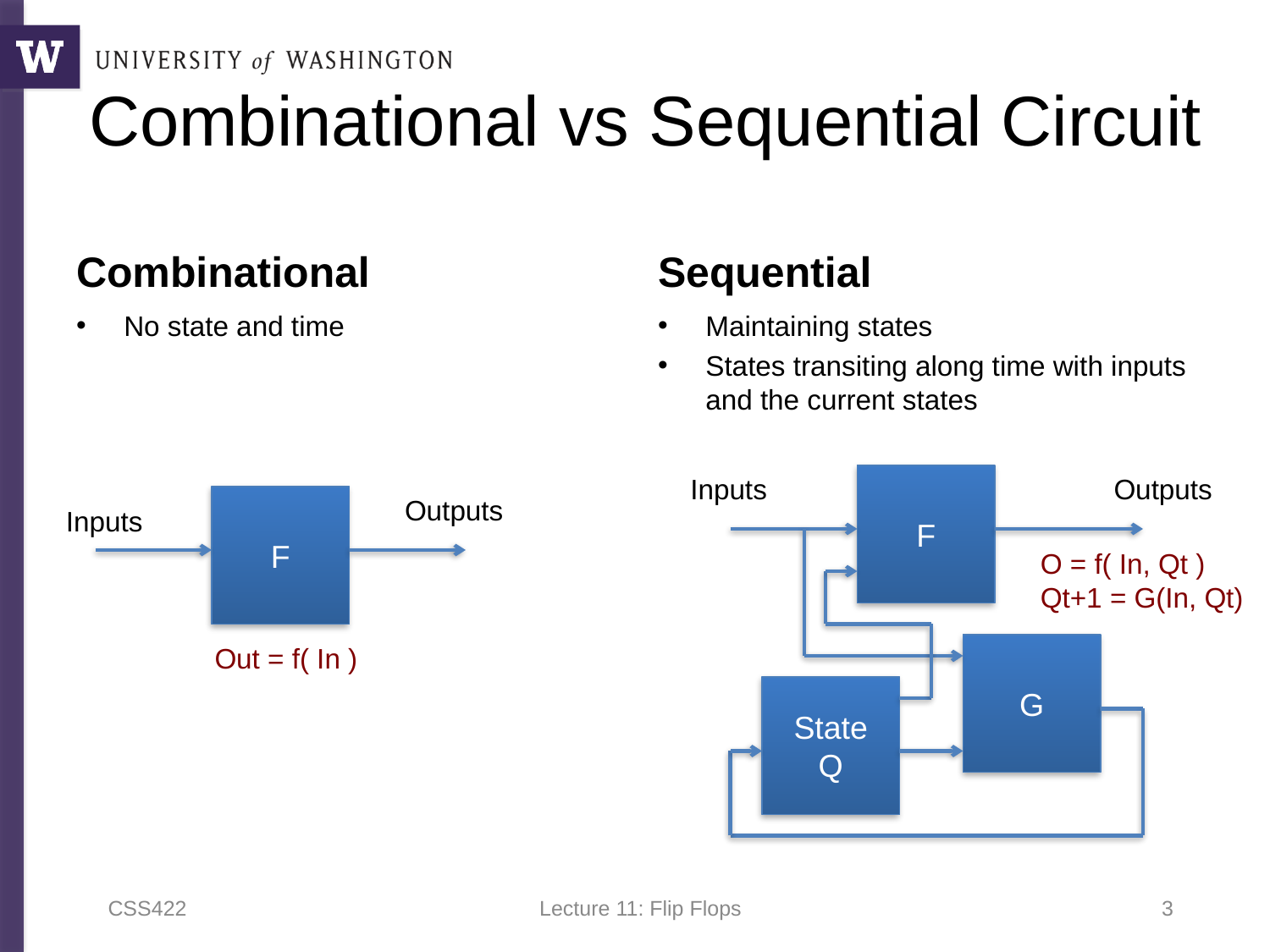

# Combinational vs Sequential Circuit
Combinational
Sequential
No state and time
Maintaining states
States transiting along time with inputs and the current states
Inputs
F
Outputs
F
Outputs
Inputs
O = f( In, Qt )
Qt+1 = G(In, Qt)
Out = f( In )
G
State
Q
CSS422
Lecture 11: Flip Flops
3